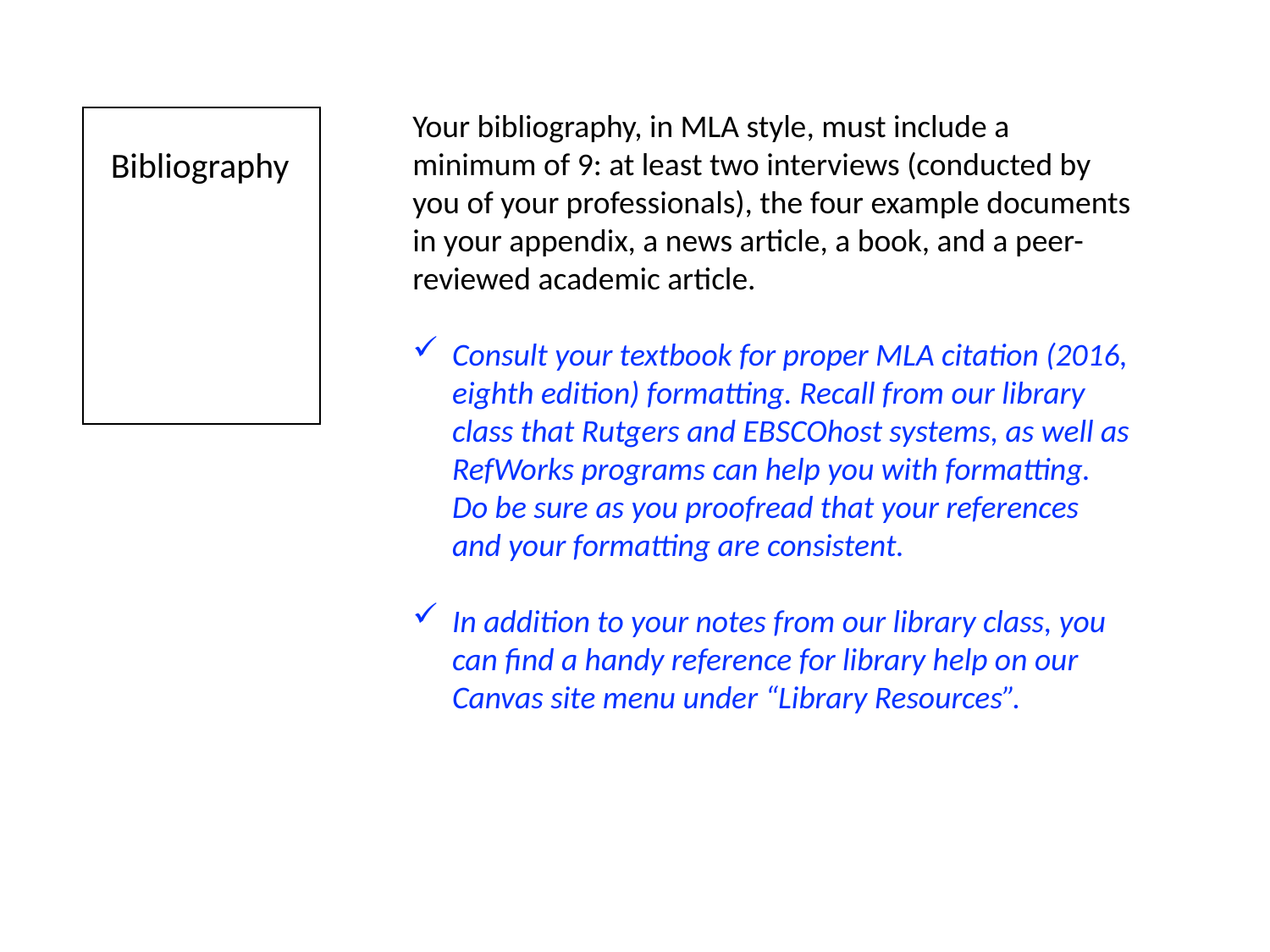

Your bibliography, in MLA style, must include a minimum of 9: at least two interviews (conducted by you of your professionals), the four example documents in your appendix, a news article, a book, and a peer-reviewed academic article.

Consult your textbook for proper MLA citation (2016, eighth edition) formatting. Recall from our library class that Rutgers and EBSCOhost systems, as well as RefWorks programs can help you with formatting. Do be sure as you proofread that your references and your formatting are consistent.

In addition to your notes from our library class, you can find a handy reference for library help on our Canvas site menu under “Library Resources”.

Bibliography